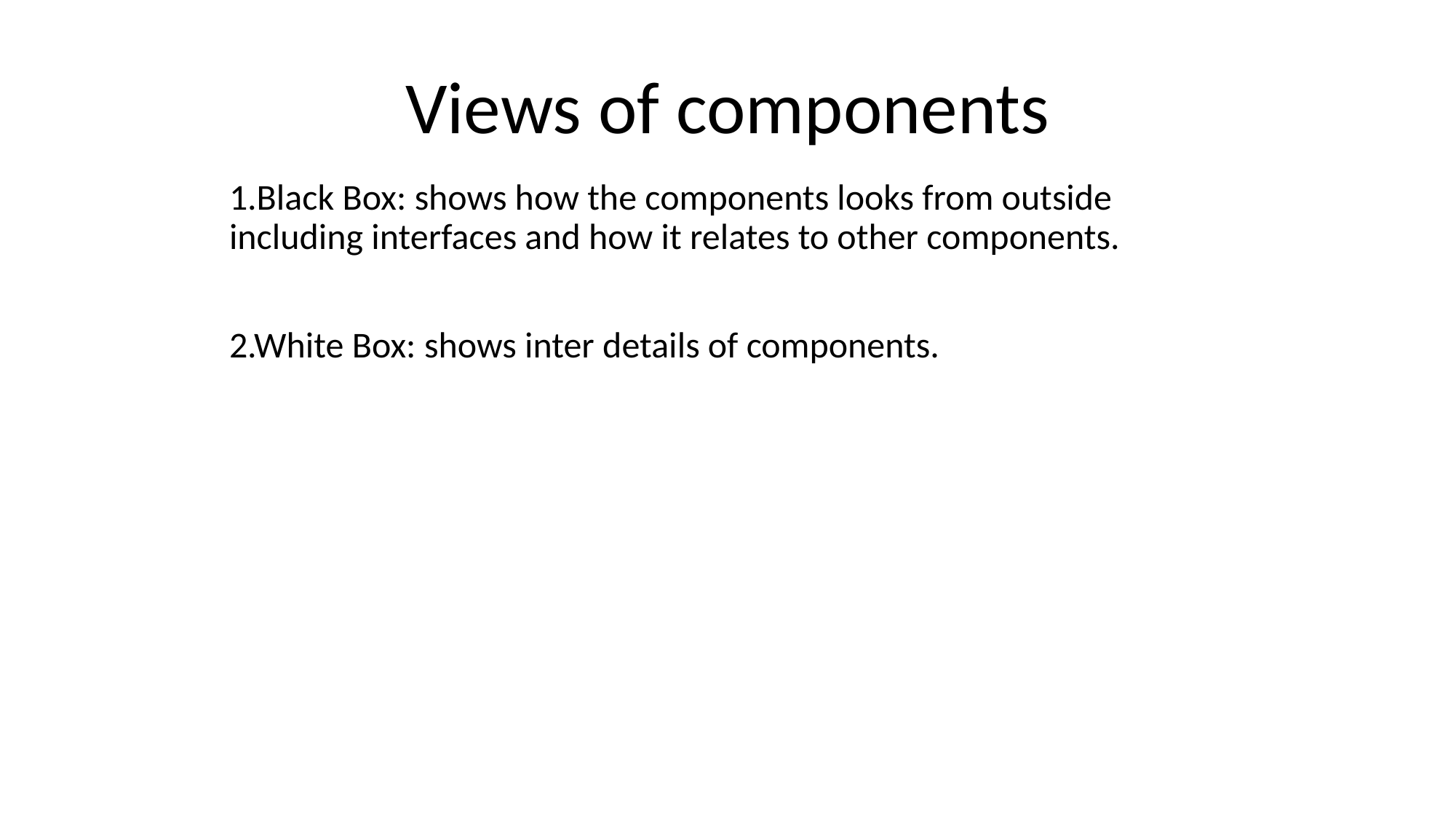

# Views of components
1.Black Box: shows how the components looks from outside including interfaces and how it relates to other components.

2.White Box: shows inter details of components.